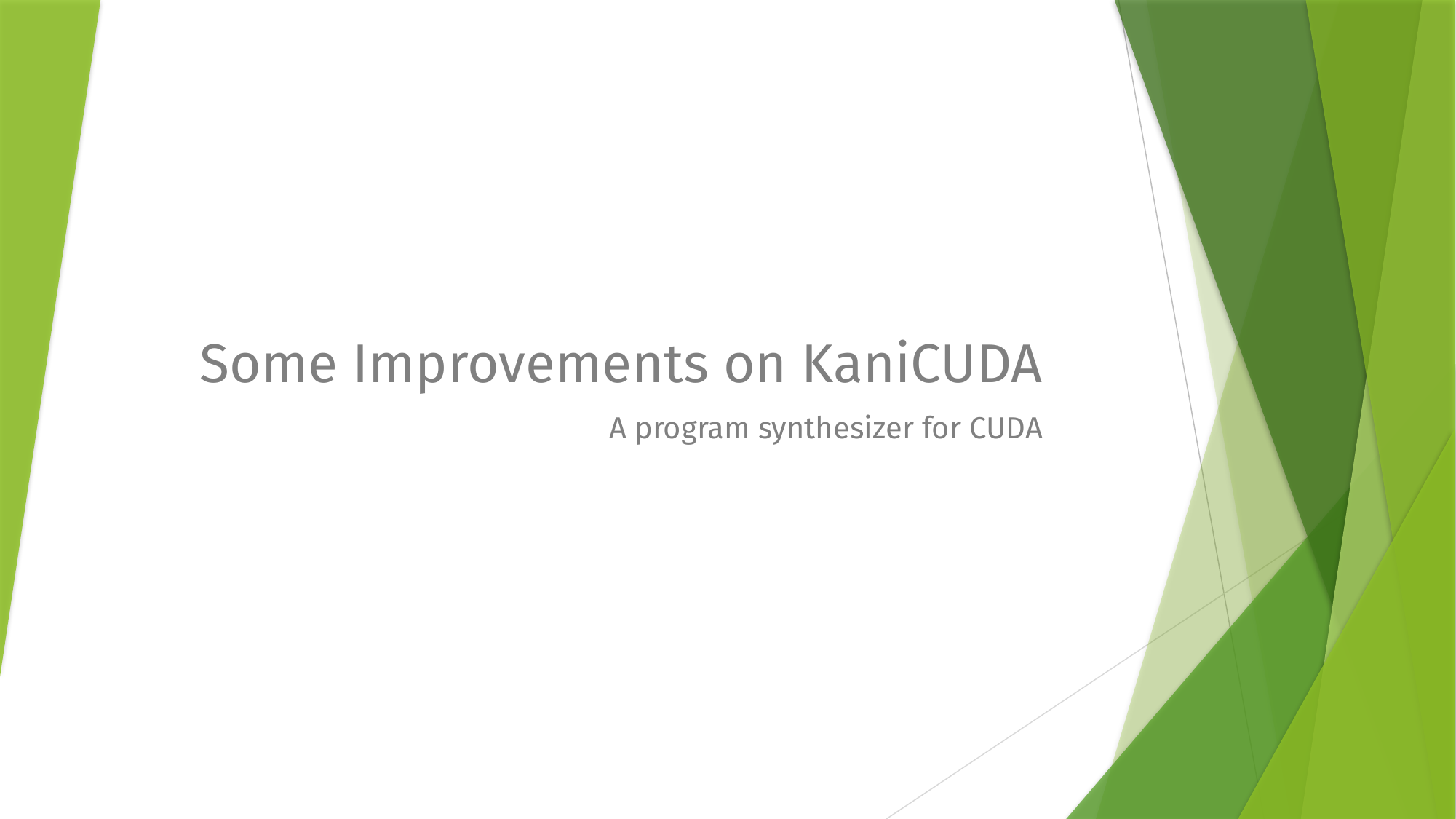

#
Some Improvements on KaniCUDA
A program synthesizer for CUDA